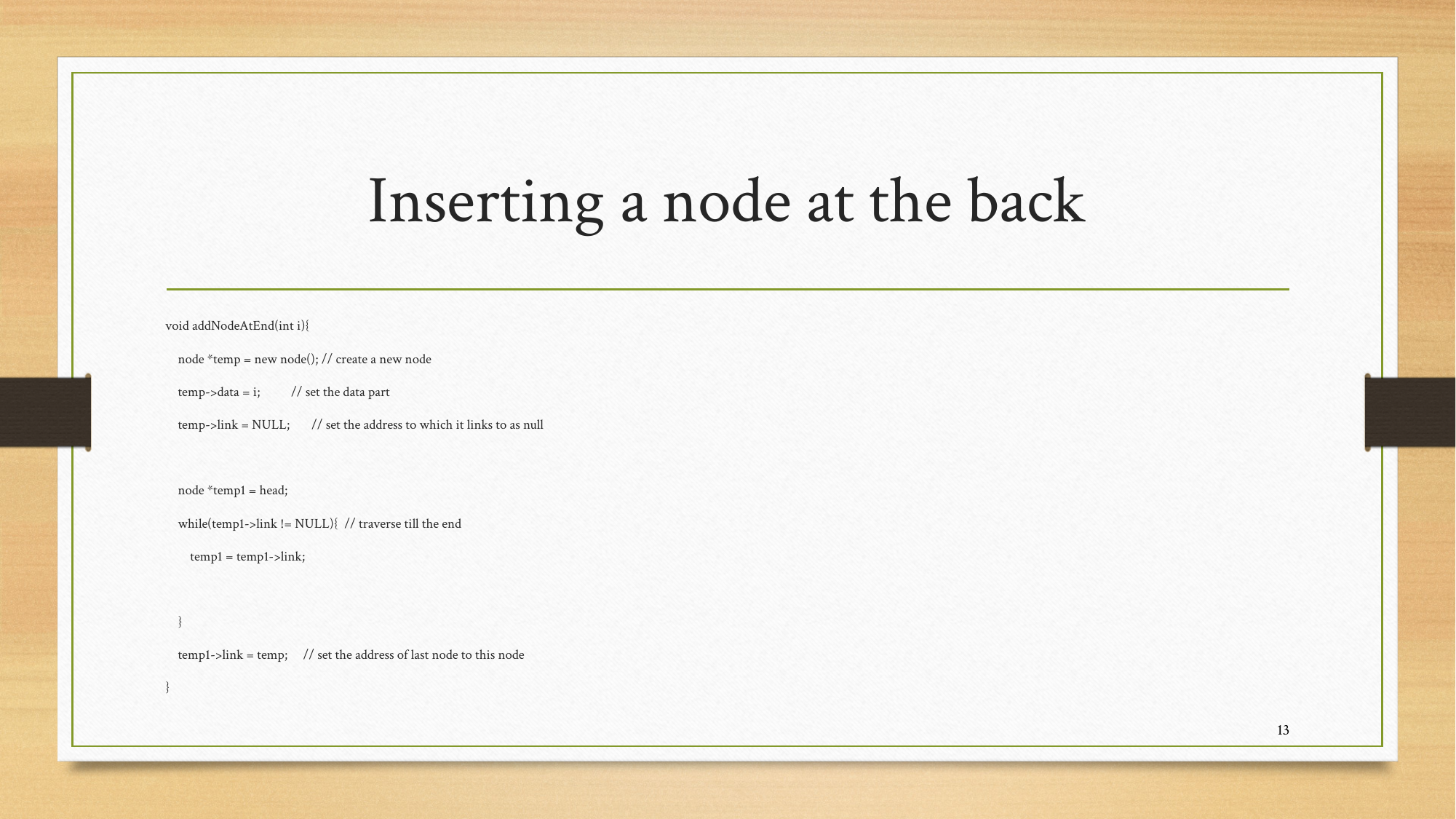

# Inserting a node at the back
void addNodeAtEnd(int i){
    node *temp = new node(); // create a new node
    temp->data = i;          // set the data part
    temp->link = NULL;       // set the address to which it links to as null

    node *temp1 = head;
    while(temp1->link != NULL){  // traverse till the end
        temp1 = temp1->link;

    }
    temp1->link = temp;     // set the address of last node to this node
}

13